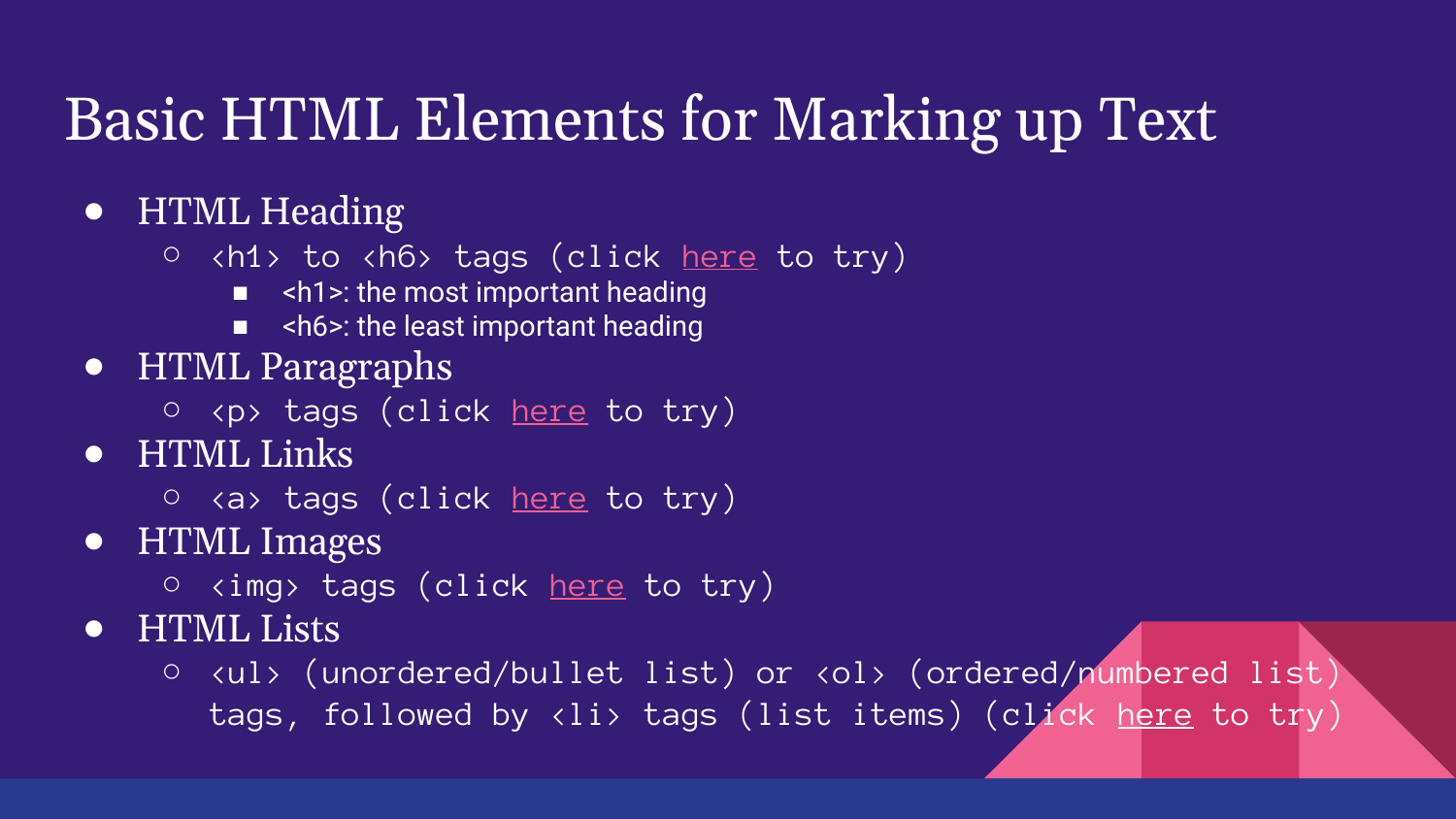

# Basic HTML Elements for Marking up Text
HTML Heading
<h1> to <h6> tags (click here to try)
<h1>: the most important heading
<h6>: the least important heading
HTML Paragraphs
<p> tags (click here to try)
HTML Links
<a> tags (click here to try)
HTML Images
<img> tags (click here to try)
HTML Lists
<ul> (unordered/bullet list) or <ol> (ordered/numbered list) tags, followed by <li> tags (list items) (click here to try)